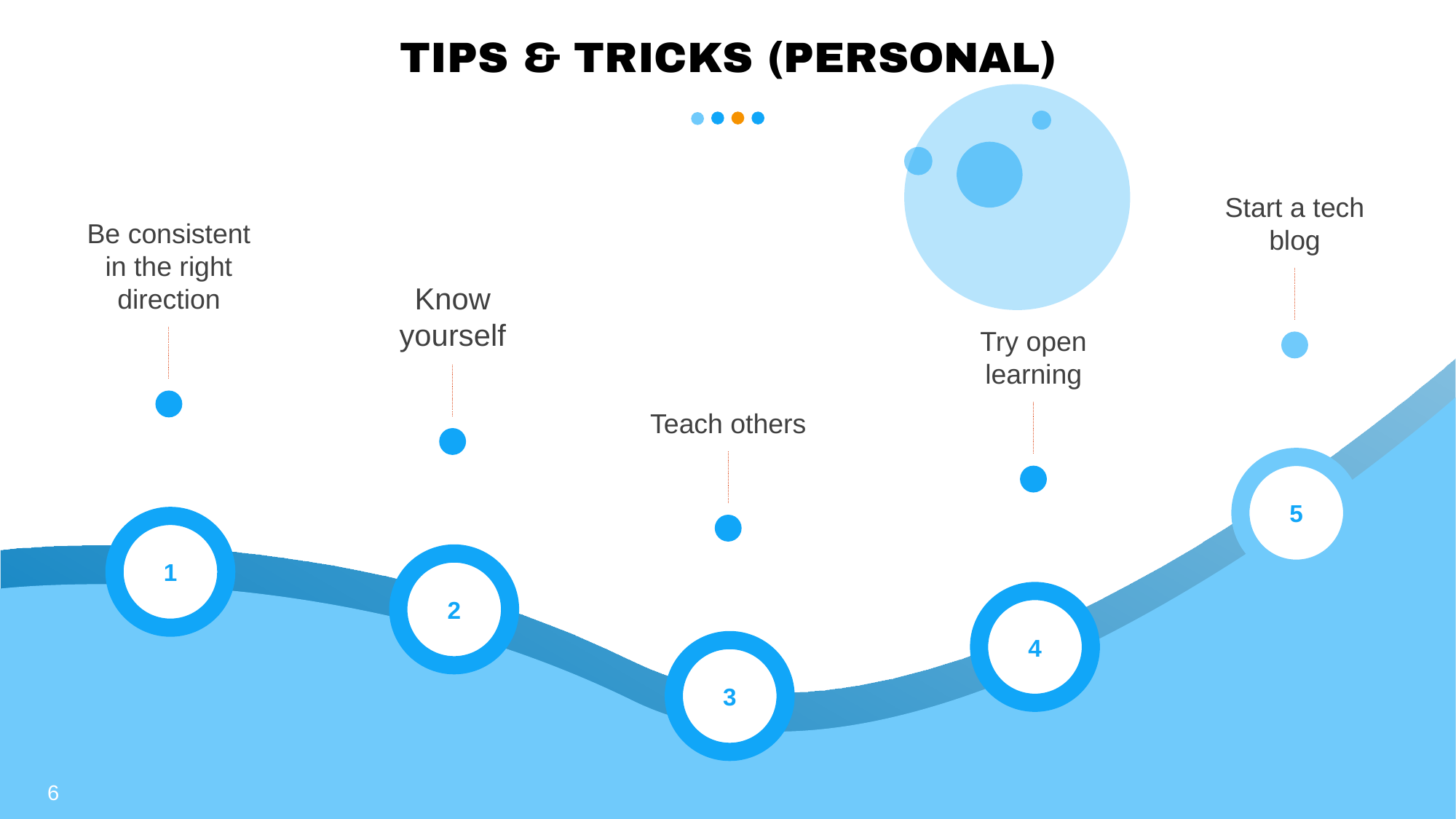

# TIPS & TRICKS (PERSONAL)
Start a tech blog

5
Be consistent in the right direction

1
Know yourself

2
Try open learning

4
Teach others

3
6